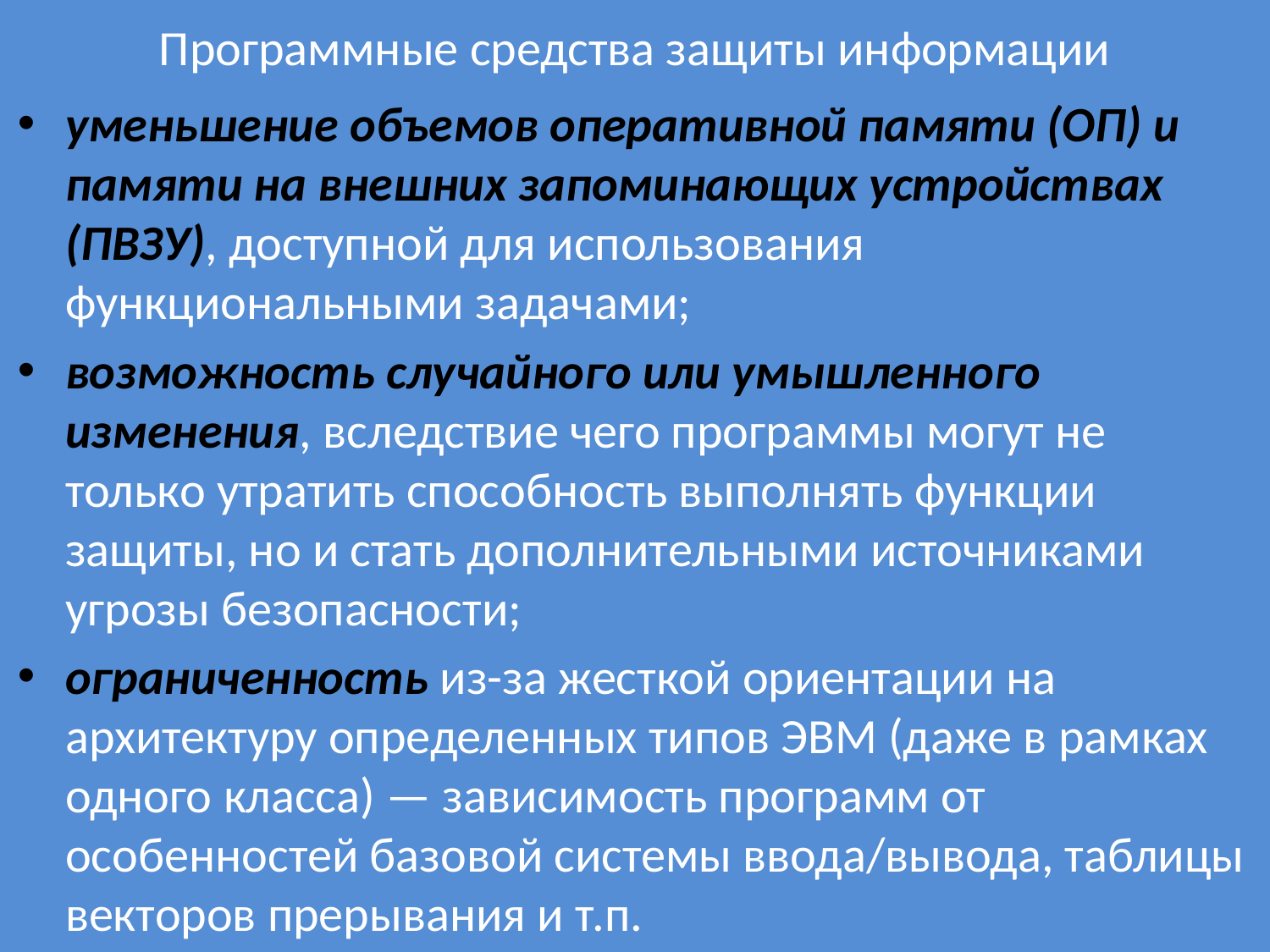

# Программные средства защиты информации
уменьшение объемов оперативной памяти (ОП) и памяти на внешних запоминающих устройствах (ПВЗУ), доступной для использования функциональными задачами;
возможность случайного или умышленного изменения, вследствие чего программы могут не только утратить способность выполнять функции защиты, но и стать дополнительными источниками угрозы безопасности;
ограниченность из-за жесткой ориентации на архитектуру определенных типов ЭВМ (даже в рамках одного класса) — зависимость программ от особенностей базовой системы ввода/вывода, таблицы векторов прерывания и т.п.